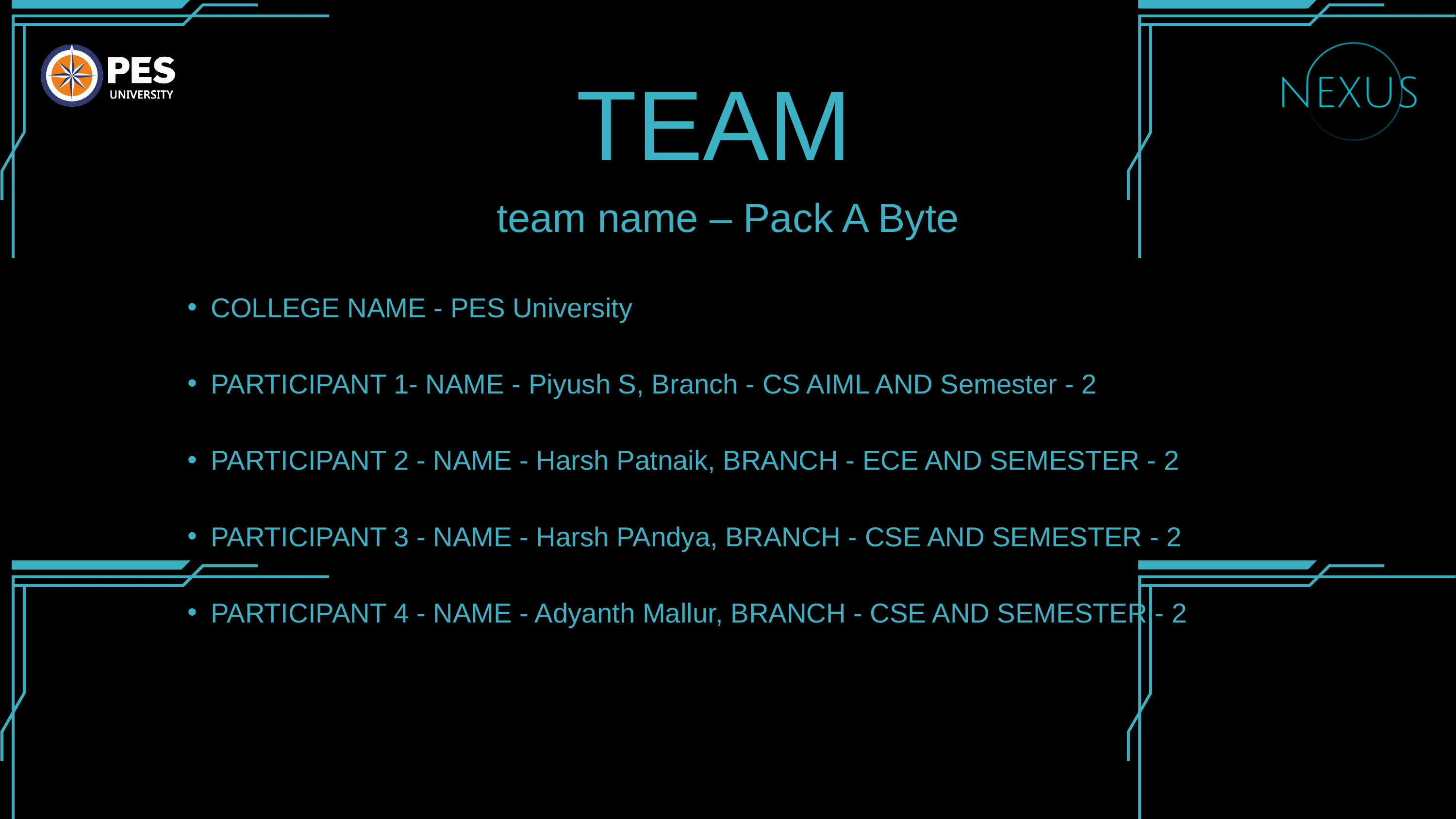

TEAM
team name – Pack A Byte
COLLEGE NAME - PES University

PARTICIPANT 1- NAME - Piyush S, Branch - CS AIML AND Semester - 2

PARTICIPANT 2 - NAME - Harsh Patnaik, BRANCH - ECE AND SEMESTER - 2

PARTICIPANT 3 - NAME - Harsh PAndya, BRANCH - CSE AND SEMESTER - 2

PARTICIPANT 4 - NAME - Adyanth Mallur, BRANCH - CSE AND SEMESTER - 2